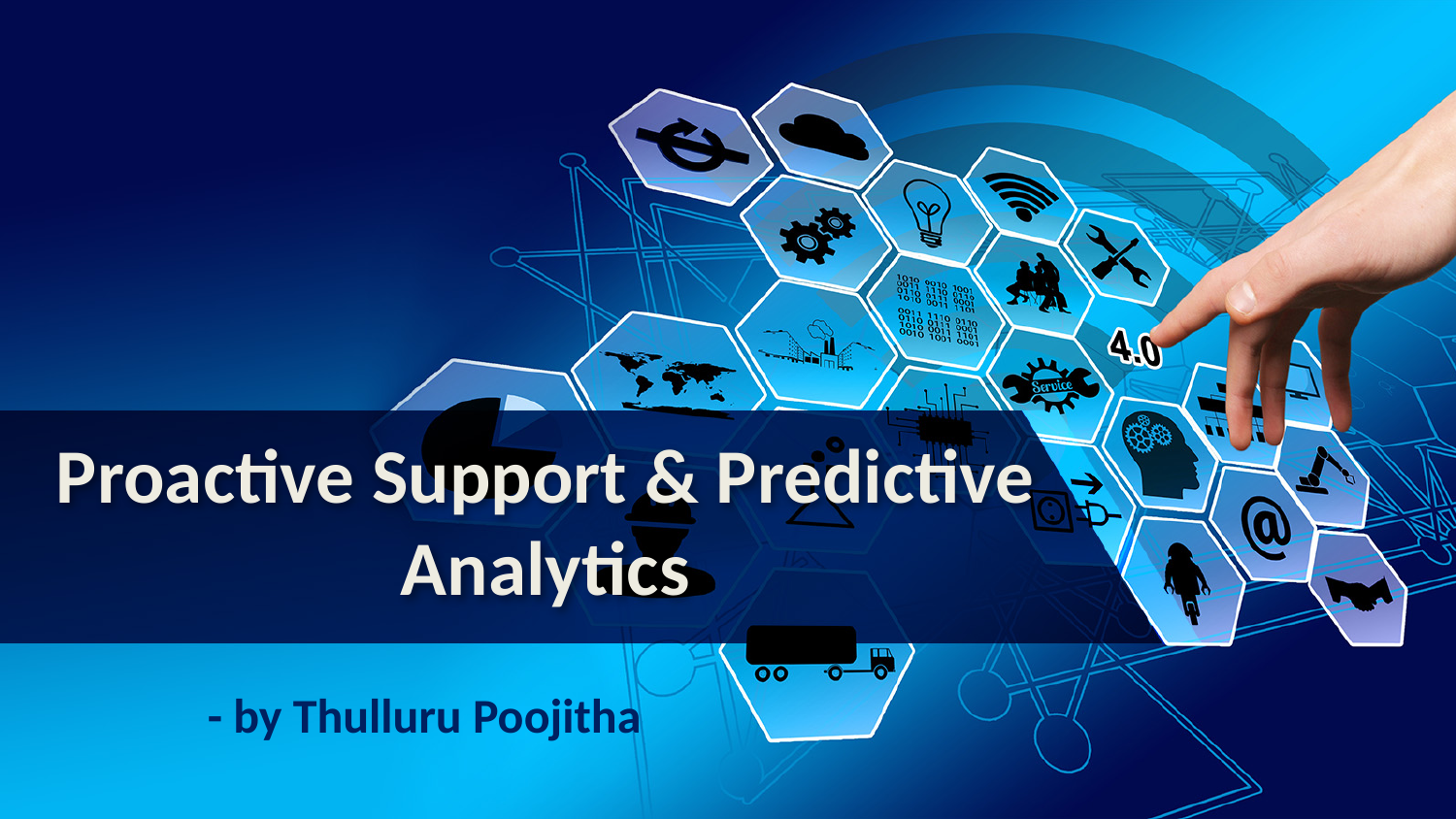

# Proactive Support & Predictive Analytics
- by Thulluru Poojitha